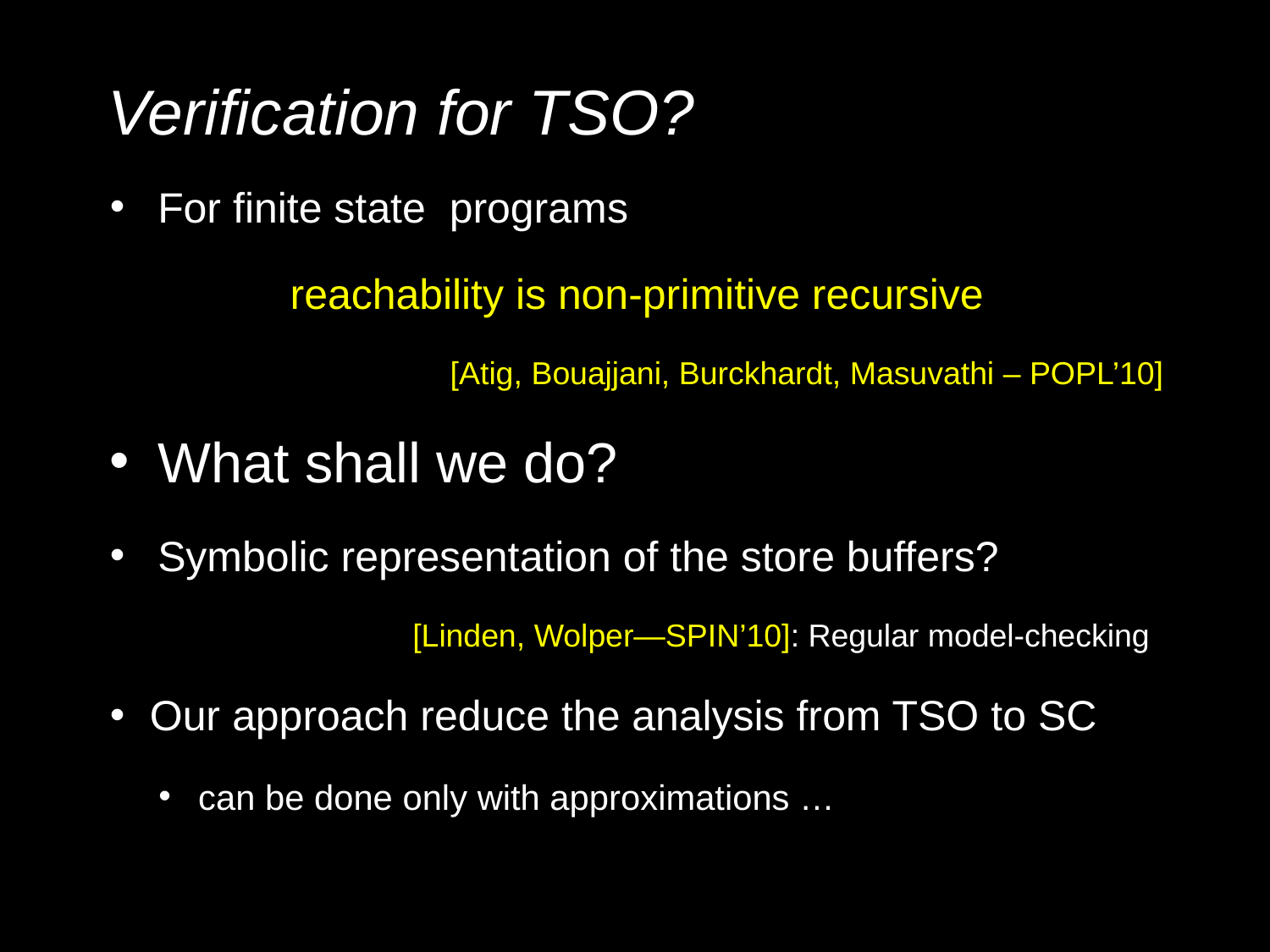

# Verification for TSO?
For finite state  programs
reachability is non-primitive recursive
[Atig, Bouajjani, Burckhardt, Masuvathi – POPL’10]
What shall we do?
Symbolic representation of the store buffers?
		[Linden, Wolper—SPIN’10]: Regular model-checking
Our approach reduce the analysis from TSO to SC
can be done only with approximations …